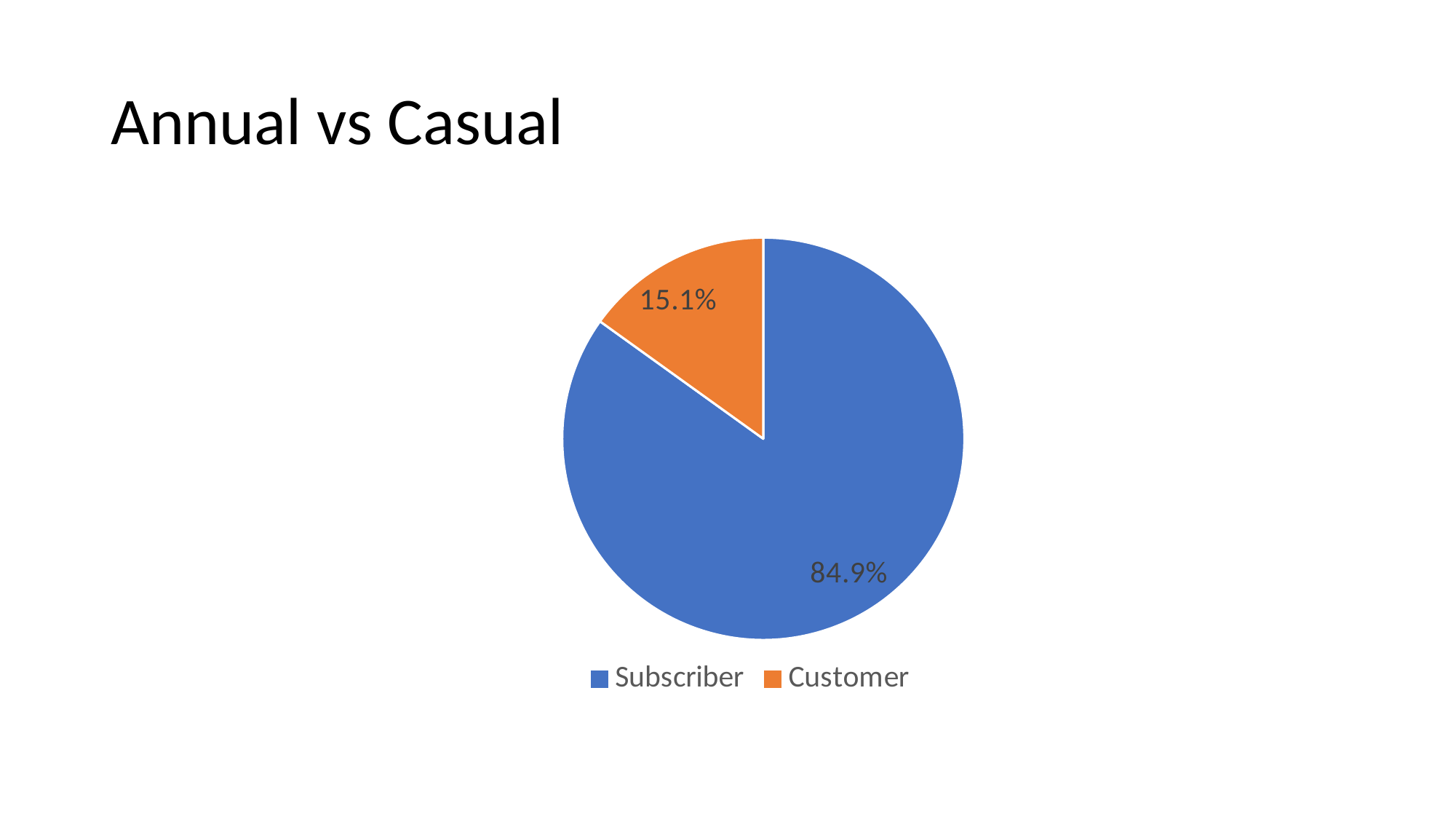

# Annual vs Casual

### Chart

| Category | Percentage |
|---|---|
| Subscriber | 0.849158089348114 |
| Customer | 0.15084048958571658 |